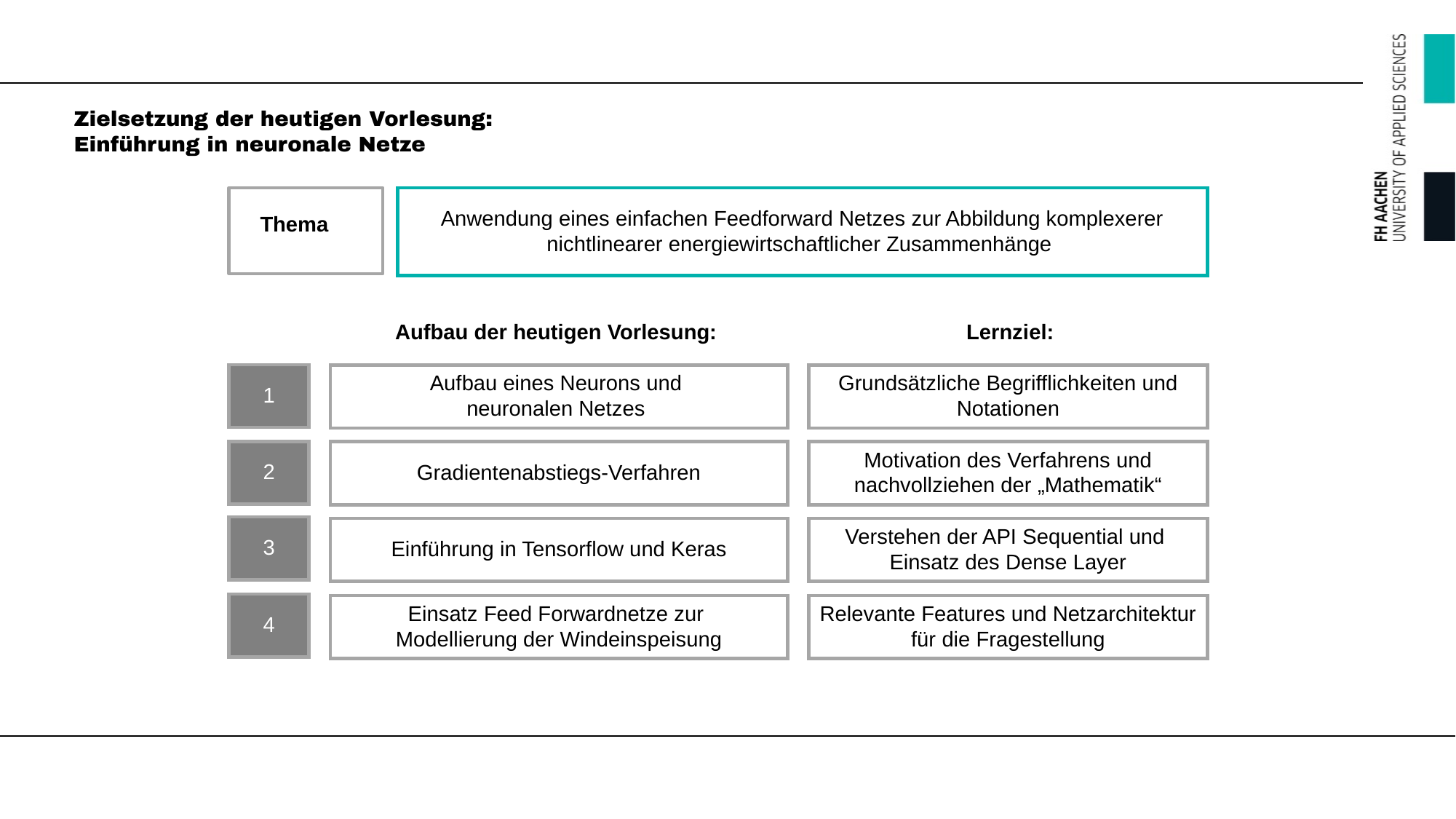

Zielsetzung der heutigen Vorlesung:
Einführung in neuronale Netze

Anwendung eines einfachen Feedforward Netzes zur Abbildung komplexerer nichtlinearer energiewirtschaftlicher Zusammenhänge
Thema
Aufbau der heutigen Vorlesung:
Lernziel:
1
Aufbau eines Neurons und
neuronalen Netzes
Grundsätzliche Begrifflichkeiten und Notationen
2
Gradientenabstiegs-Verfahren
Motivation des Verfahrens und nachvollziehen der „Mathematik“
3
Einführung in Tensorflow und Keras
Verstehen der API Sequential und
Einsatz des Dense Layer
4
Einsatz Feed Forwardnetze zur
Modellierung der Windeinspeisung
Relevante Features und Netzarchitektur für die Fragestellung